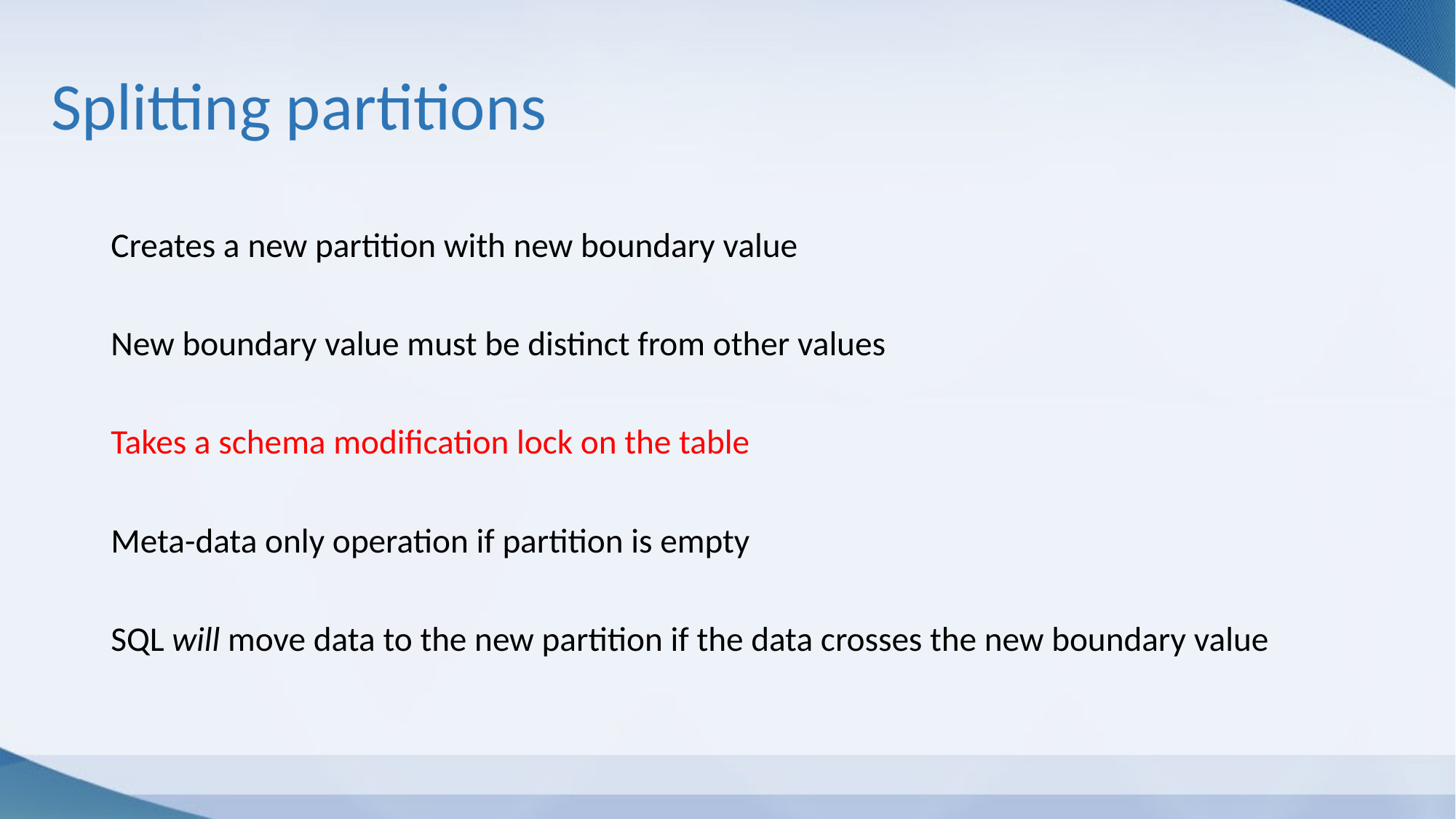

# Splitting partitions
Creates a new partition with new boundary value

New boundary value must be distinct from other values

Takes a schema modification lock on the table

Meta-data only operation if partition is empty

SQL will move data to the new partition if the data crosses the new boundary value